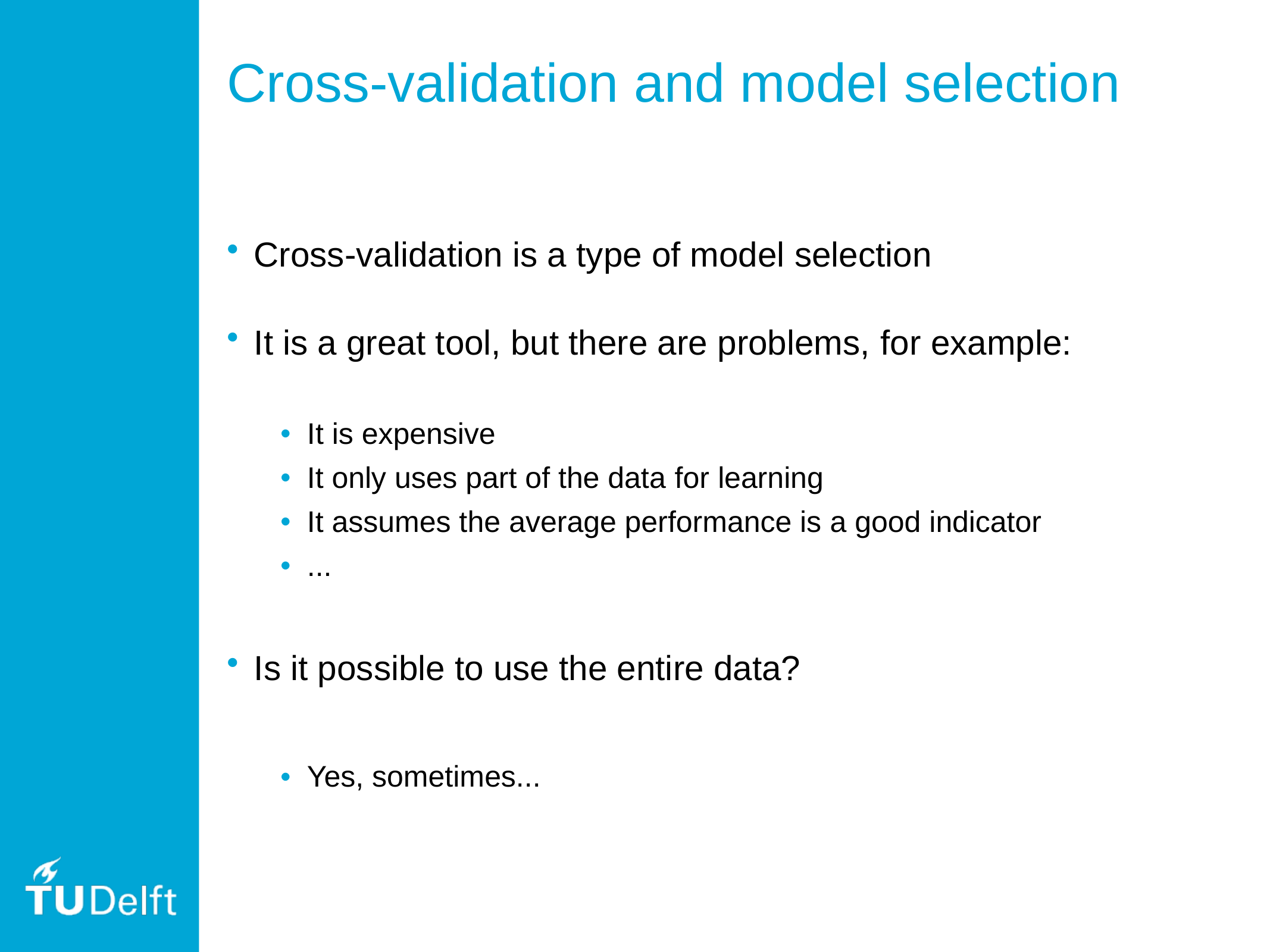

# Cross-validation and model selection
Cross-validation is a type of model selection

It is a great tool, but there are problems, for example:

It is expensive
It only uses part of the data for learning
It assumes the average performance is a good indicator
...

Is it possible to use the entire data?

Yes, sometimes...